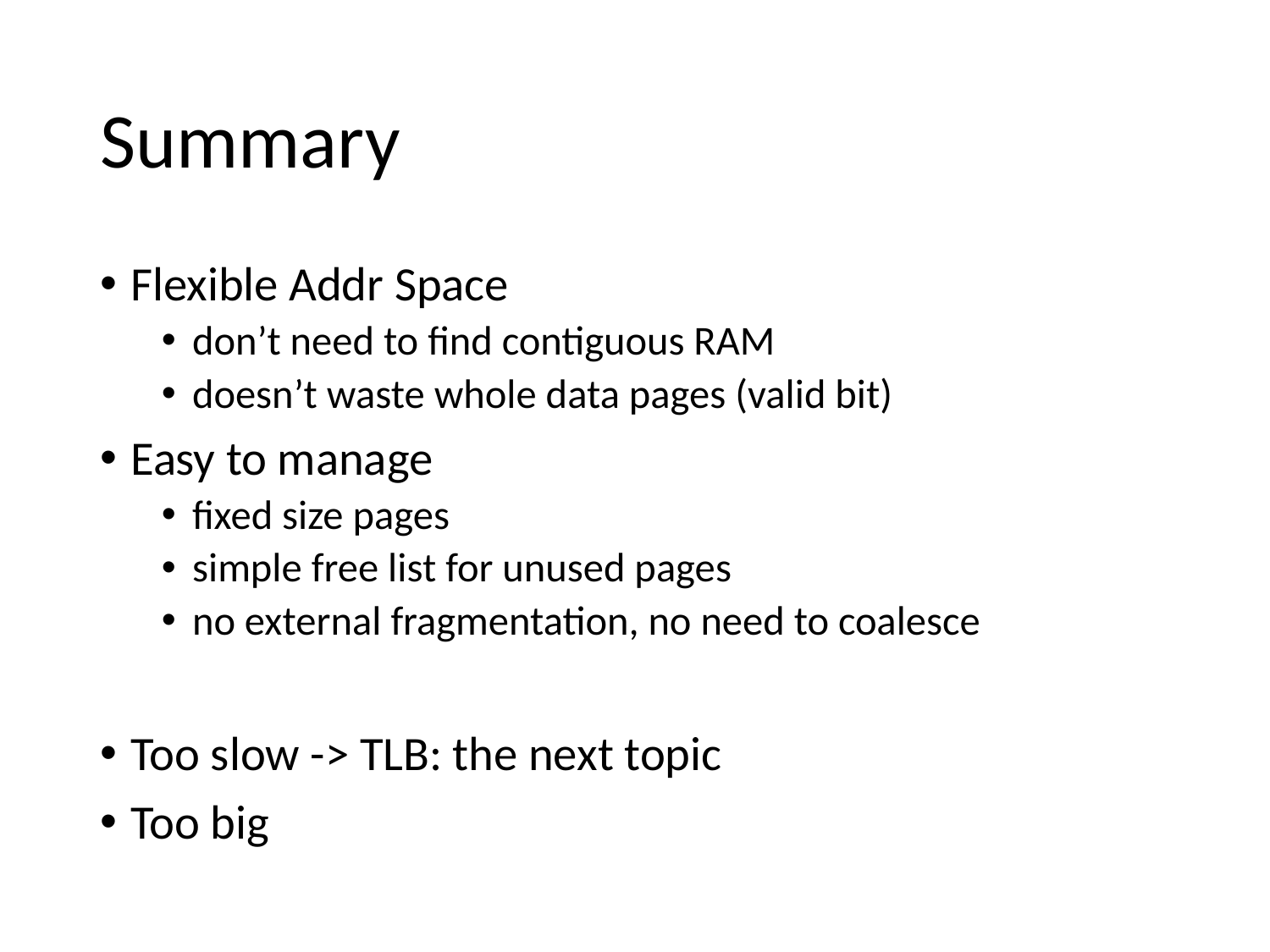

# Summary
Flexible Addr Space
don’t need to find contiguous RAM
doesn’t waste whole data pages (valid bit)
Easy to manage
fixed size pages
simple free list for unused pages
no external fragmentation, no need to coalesce

Too slow -> TLB: the next topic
Too big